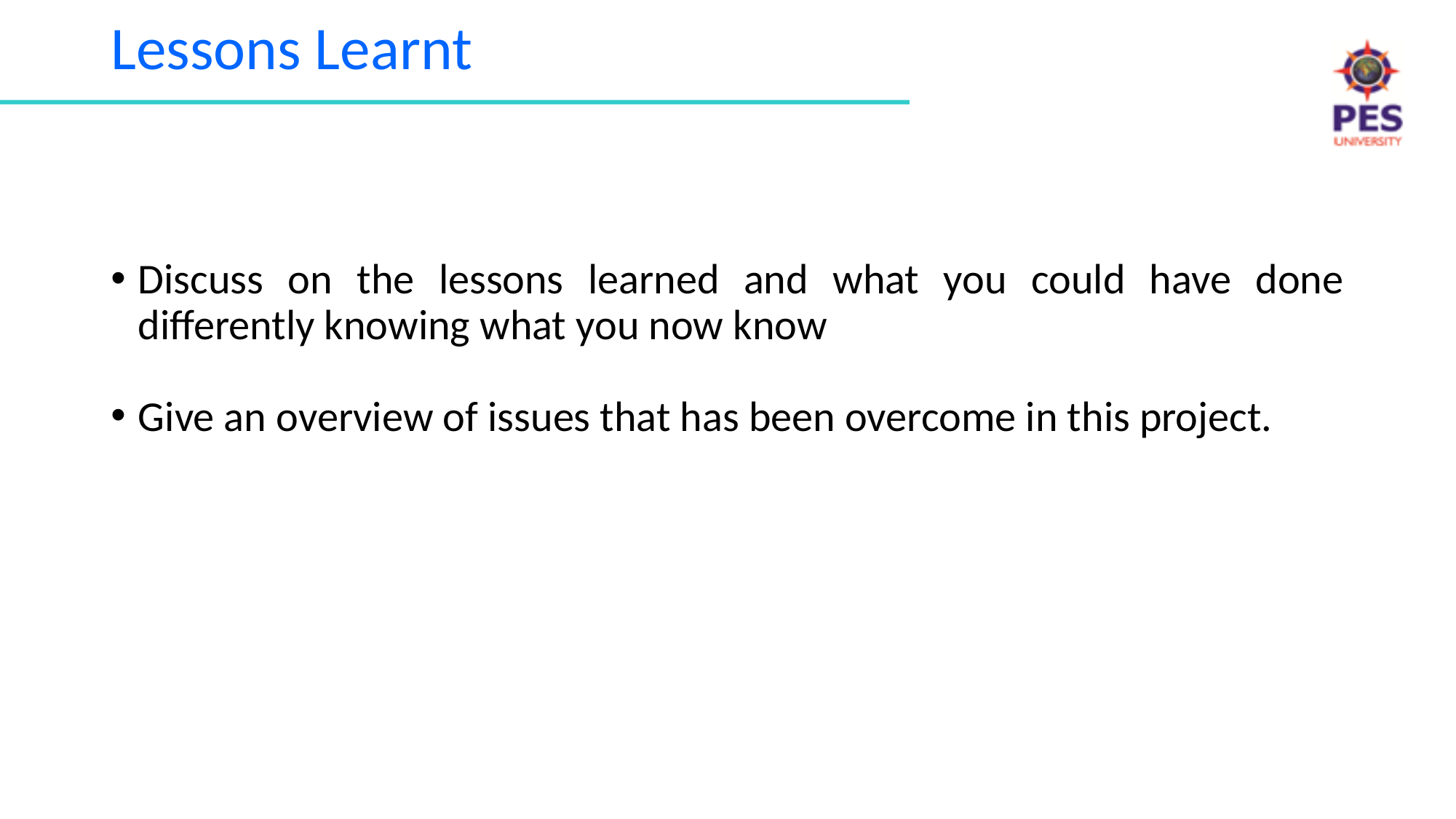

# Lessons Learnt

Discuss on the lessons learned and what you could have done differently knowing what you now know

Give an overview of issues that has been overcome in this project.